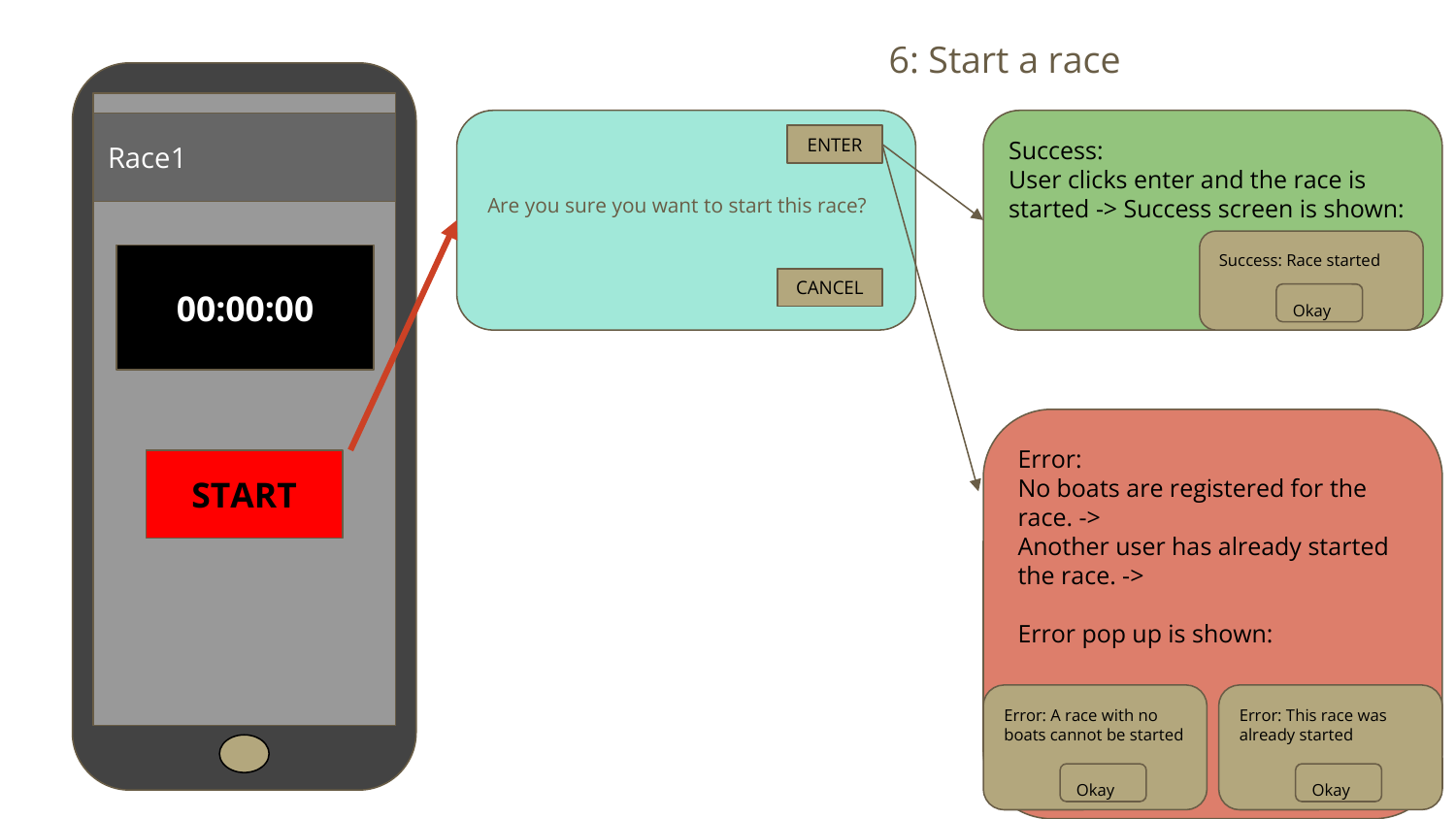

6: Start a race

Success:
User clicks enter and the race is started -> Success screen is shown:
Race1
ENTER
Are you sure you want to start this race?
Success: Race started
00:00:00
CANCEL
Okay
Error:
No boats are registered for the race. ->
Another user has already started the race. ->

Error pop up is shown:
START
Error: A race with no boats cannot be started
Error: This race was already started

Okay
Okay